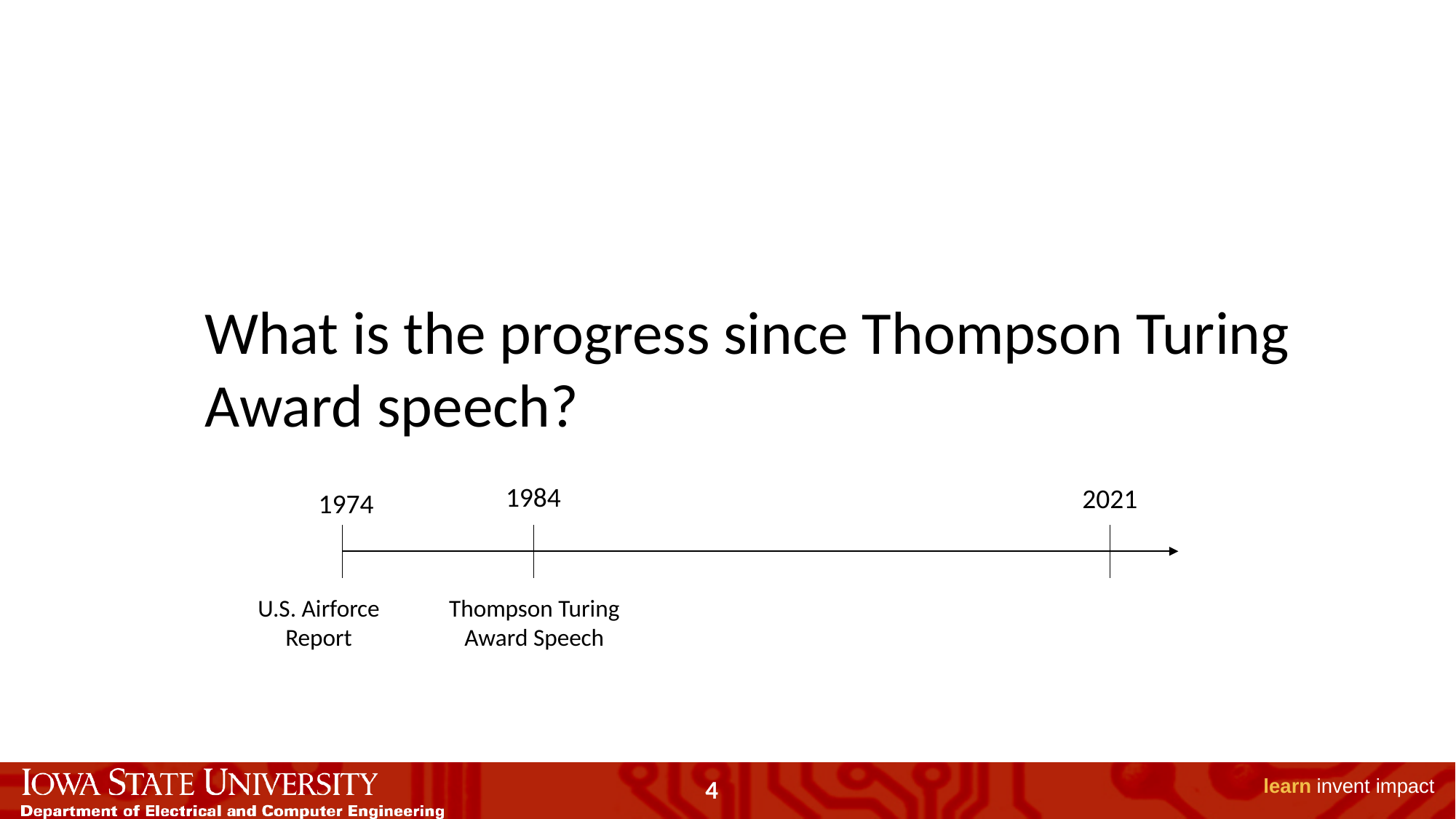

What is the progress since Thompson Turing Award speech?
1984
2021
1974
U.S. Airforce Report
Thompson Turing Award Speech
4